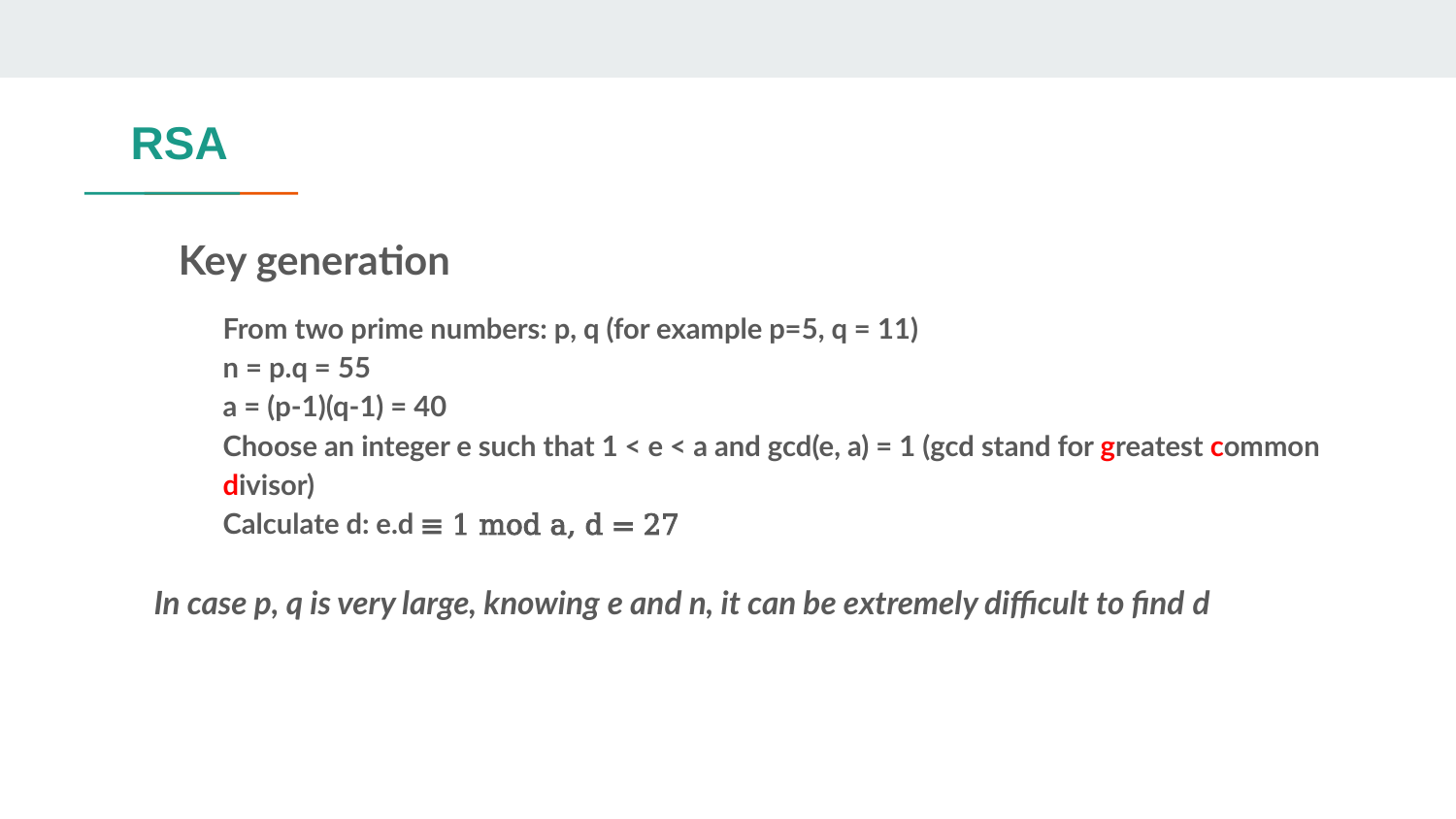

# RSA
Key generation
From two prime numbers: p, q (for example p=5, q = 11)
n = p.q = 55
a = (p-1)(q-1) = 40
Choose an integer e such that 1 < e < a and gcd(e, a) = 1 (gcd stand for greatest common divisor)
Calculate d: e.d ≡ 1 mod a, d = 27
In case p, q is very large, knowing e and n, it can be extremely difficult to find d